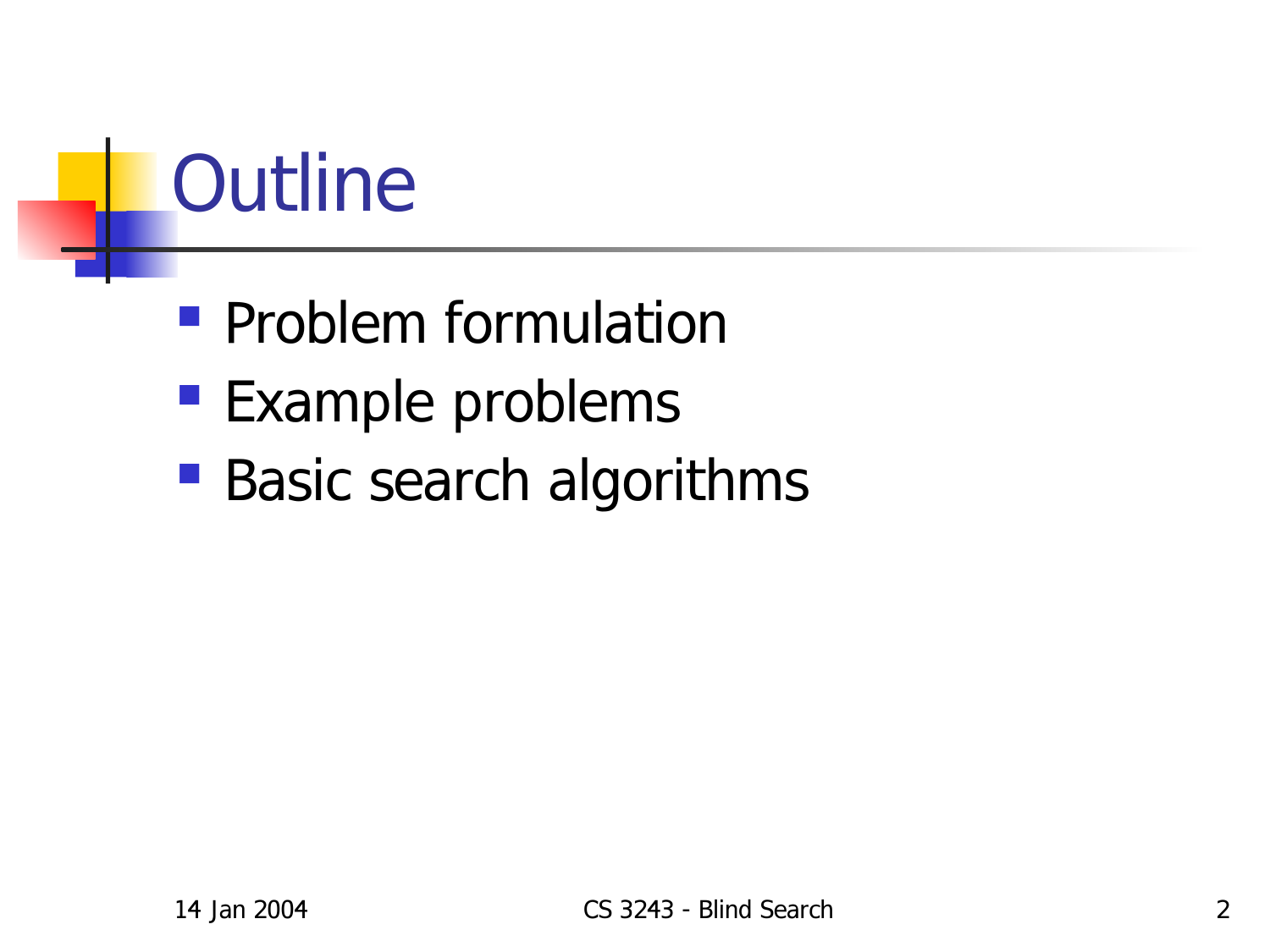

# Outline
Problem formulation
Example problems
Basic search algorithms
14 Jan 2004
CS 3243 - Blind Search
2